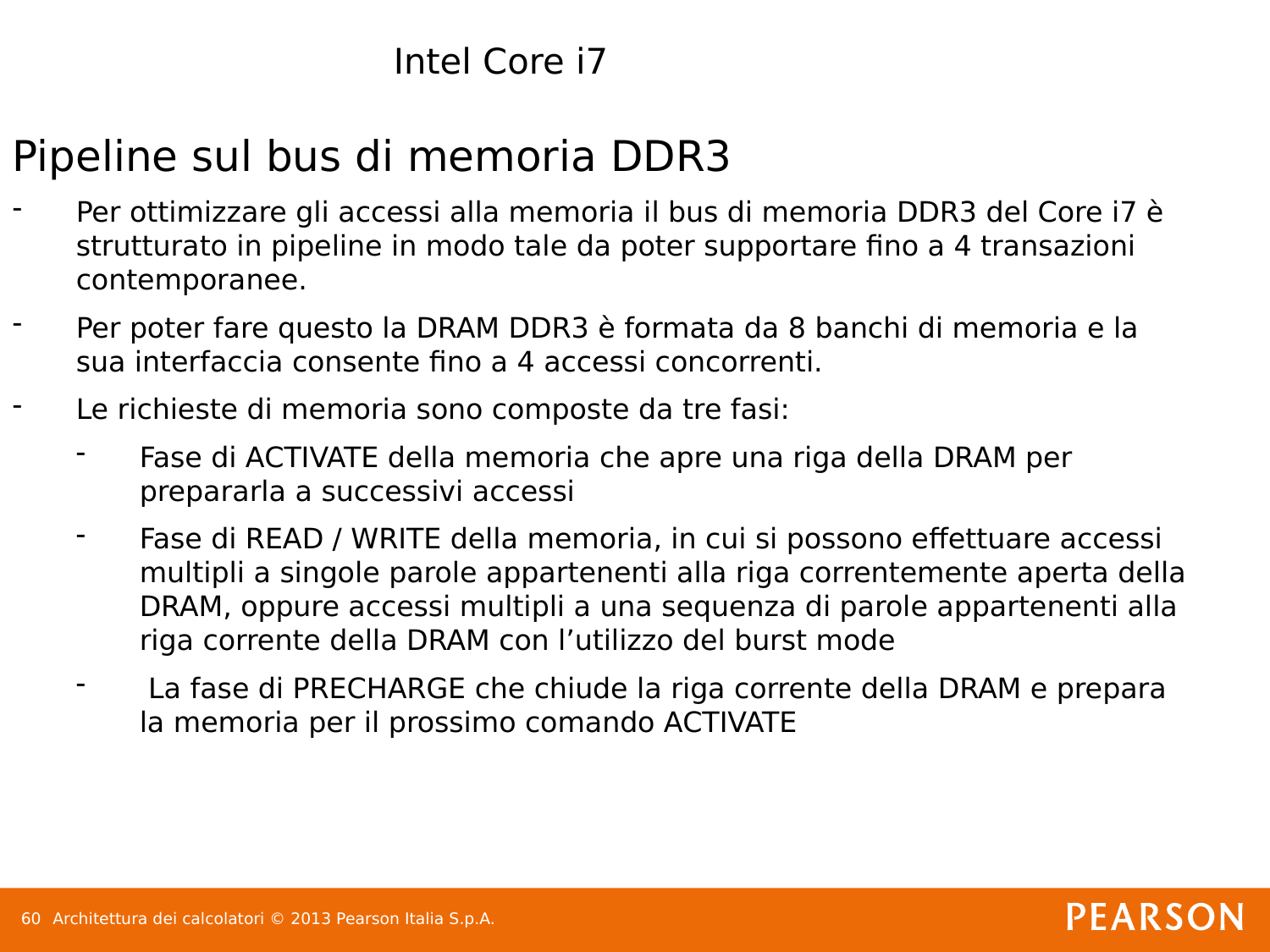

Intel Core i7
Pipeline sul bus di memoria DDR3
Per ottimizzare gli accessi alla memoria il bus di memoria DDR3 del Core i7 è strutturato in pipeline in modo tale da poter supportare fino a 4 transazioni contemporanee.
Per poter fare questo la DRAM DDR3 è formata da 8 banchi di memoria e la sua interfaccia consente fino a 4 accessi concorrenti.
Le richieste di memoria sono composte da tre fasi:
Fase di ACTIVATE della memoria che apre una riga della DRAM per prepararla a successivi accessi
Fase di READ / WRITE della memoria, in cui si possono effettuare accessi multipli a singole parole appartenenti alla riga correntemente aperta della DRAM, oppure accessi multipli a una sequenza di parole appartenenti alla riga corrente della DRAM con l’utilizzo del burst mode
 La fase di PRECHARGE che chiude la riga corrente della DRAM e prepara la memoria per il prossimo comando ACTIVATE

60
Architettura dei calcolatori © 2013 Pearson Italia S.p.A.